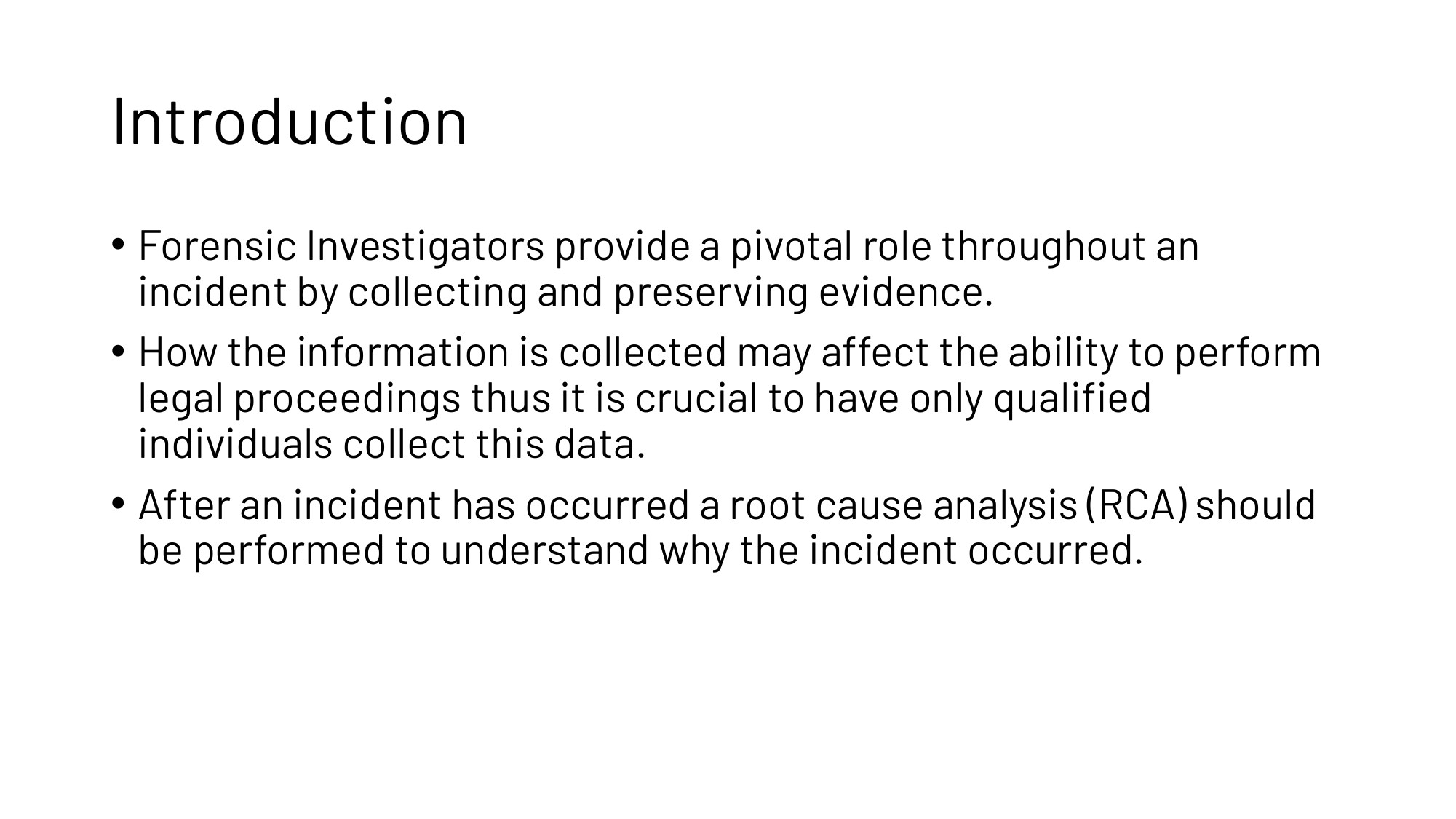

# Introduction
Forensic Investigators provide a pivotal role throughout an incident by collecting and preserving evidence.
How the information is collected may affect the ability to perform legal proceedings thus it is crucial to have only qualified individuals collect this data.
After an incident has occurred a root cause analysis (RCA) should be performed to understand why the incident occurred.